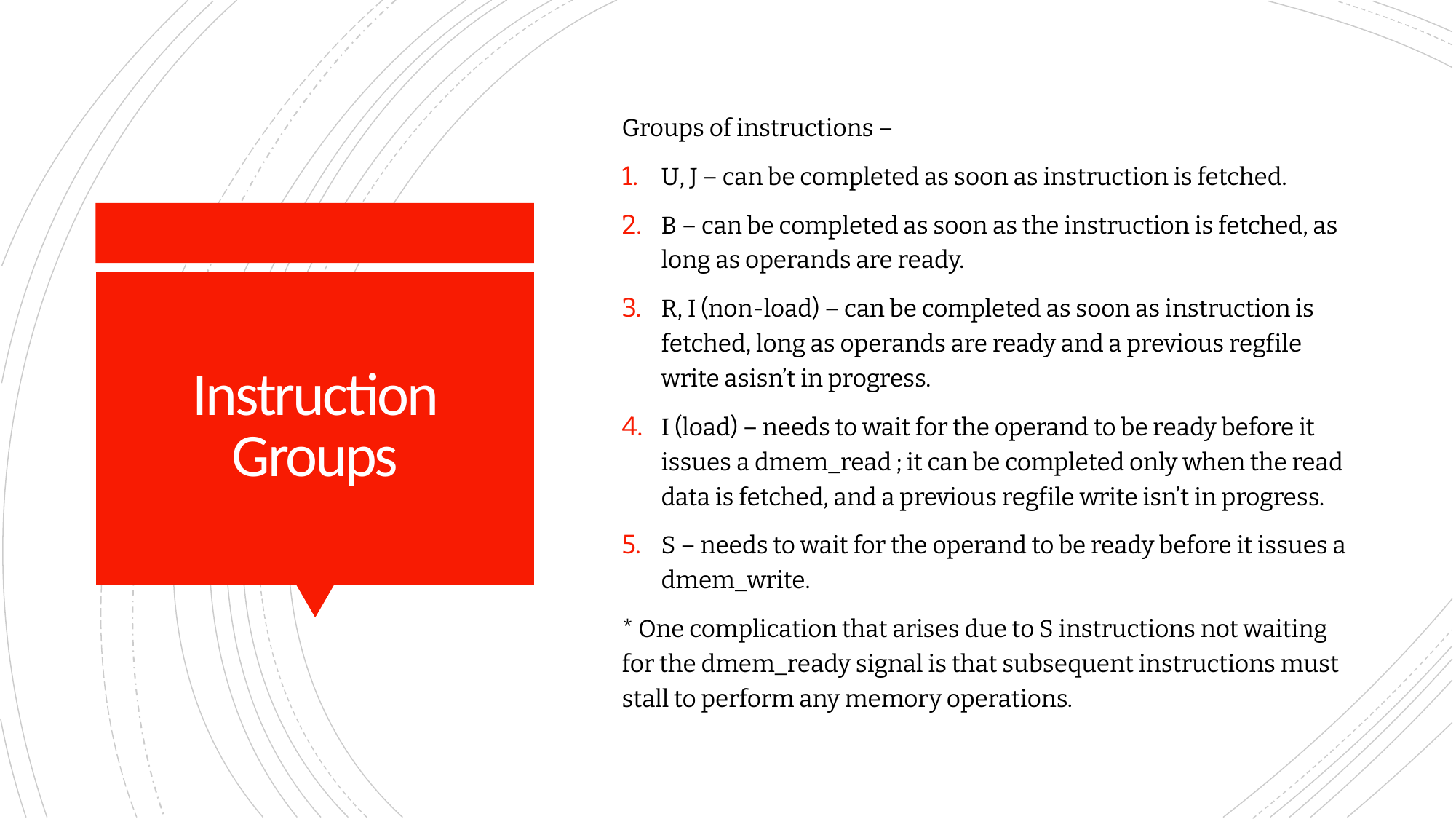

Groups of instructions –
U, J – can be completed as soon as instruction is fetched.
B – can be completed as soon as the instruction is fetched, as long as operands are ready.
R, I (non-load) – can be completed as soon as instruction is fetched, long as operands are ready and a previous regfile write asisn’t in progress.
I (load) – needs to wait for the operand to be ready before it issues a dmem_read ; it can be completed only when the read data is fetched, and a previous regfile write isn’t in progress.
S – needs to wait for the operand to be ready before it issues a dmem_write.
* One complication that arises due to S instructions not waiting for the dmem_ready signal is that subsequent instructions must stall to perform any memory operations.
# Instruction Groups